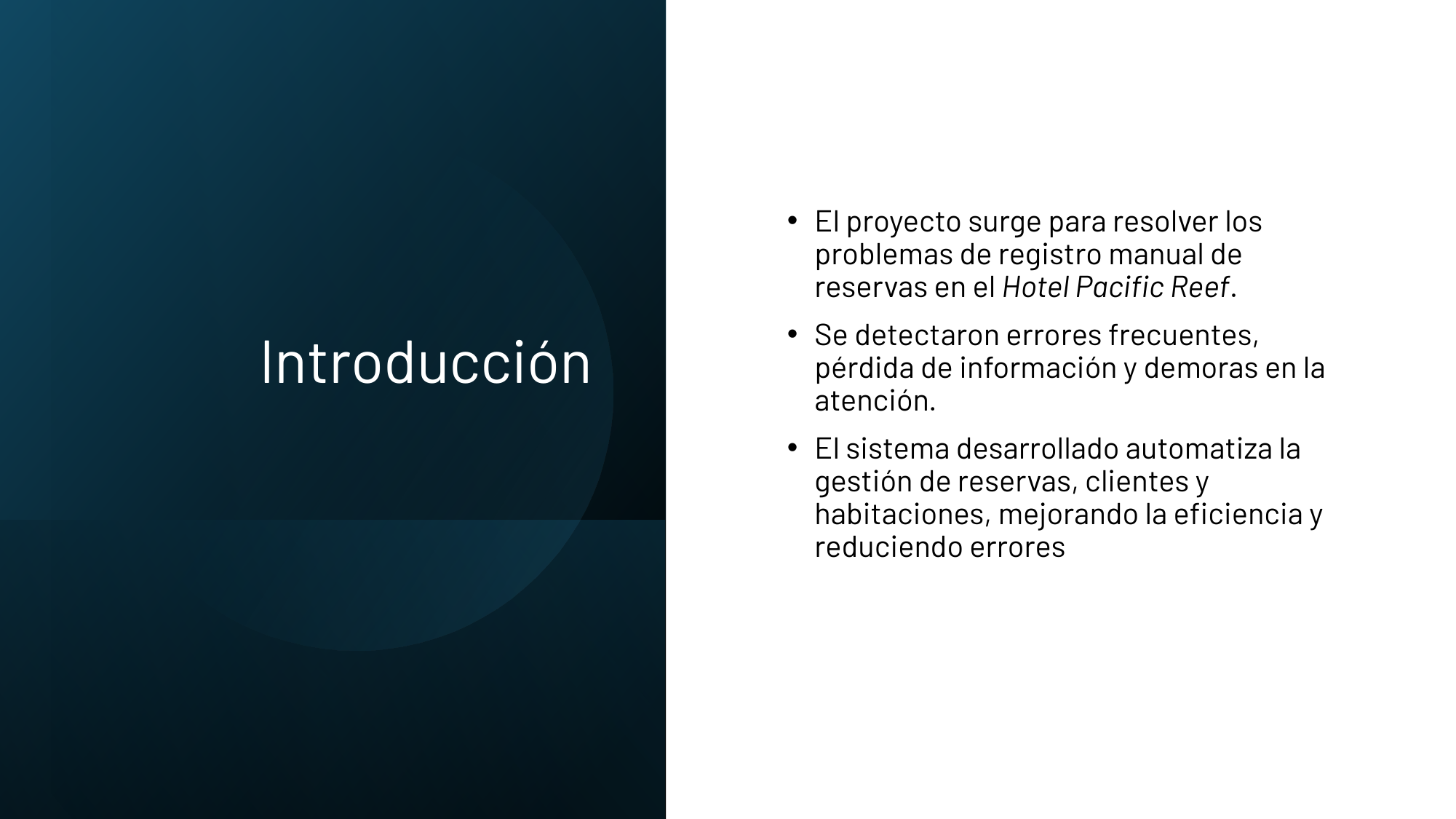

# Introducción

El proyecto surge para resolver los problemas de registro manual de reservas en el Hotel Pacific Reef.
Se detectaron errores frecuentes, pérdida de información y demoras en la atención.
El sistema desarrollado automatiza la gestión de reservas, clientes y habitaciones, mejorando la eficiencia y reduciendo errores